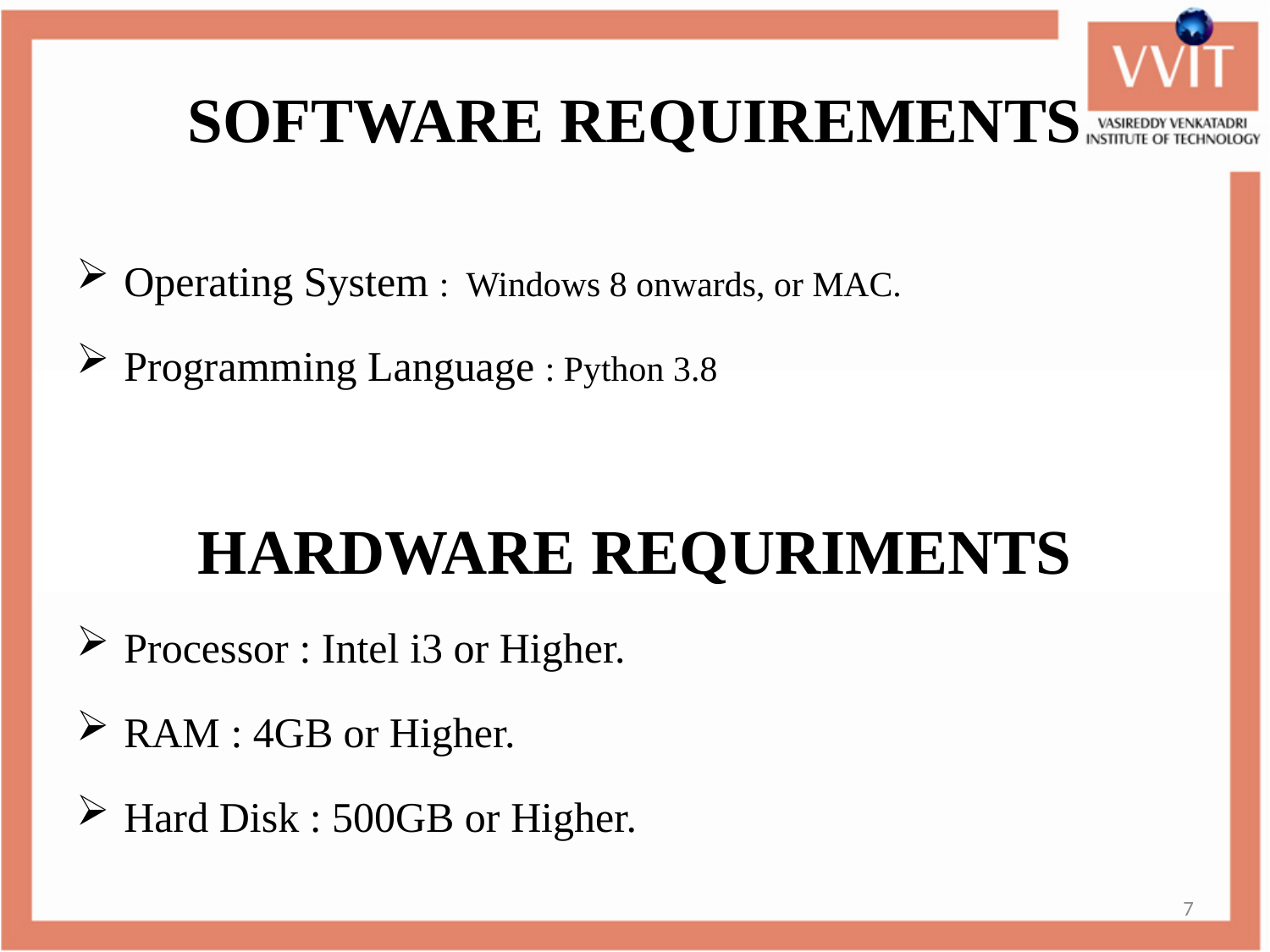

# SOFTWARE REQUIREMENTS
Operating System :  Windows 8 onwards, or MAC.
Programming Language : Python 3.8

HARDWARE REQURIMENTS
Processor : Intel i3 or Higher.
RAM : 4GB or Higher.
Hard Disk : 500GB or Higher.
7